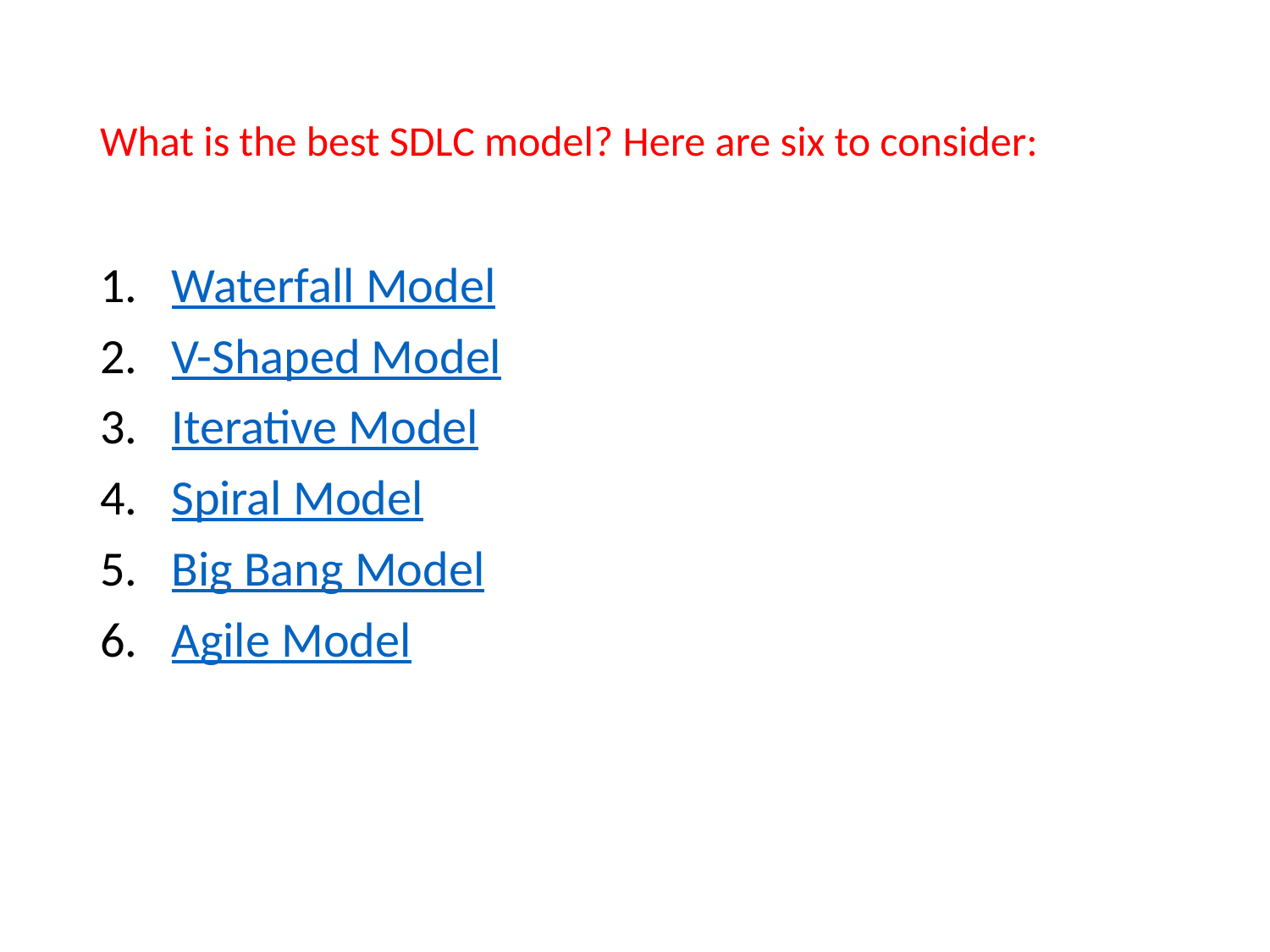

# What is the best SDLC model? Here are six to consider:
Waterfall Model
V-Shaped Model
Iterative Model
Spiral Model
Big Bang Model
Agile Model